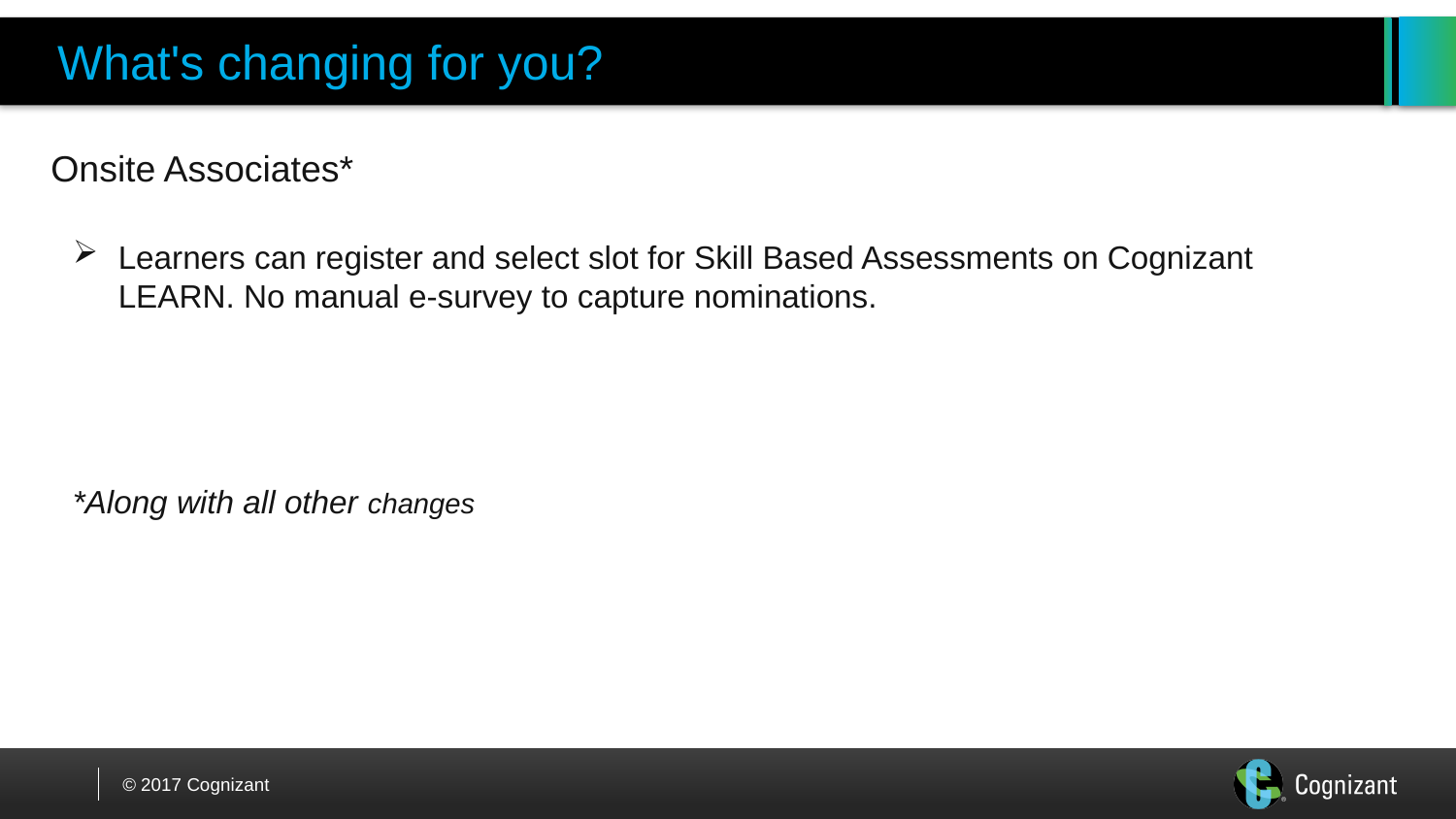

# What's changing for you?
Onsite Associates*
Learners can register and select slot for Skill Based Assessments on Cognizant LEARN. No manual e-survey to capture nominations.
*Along with all other changes